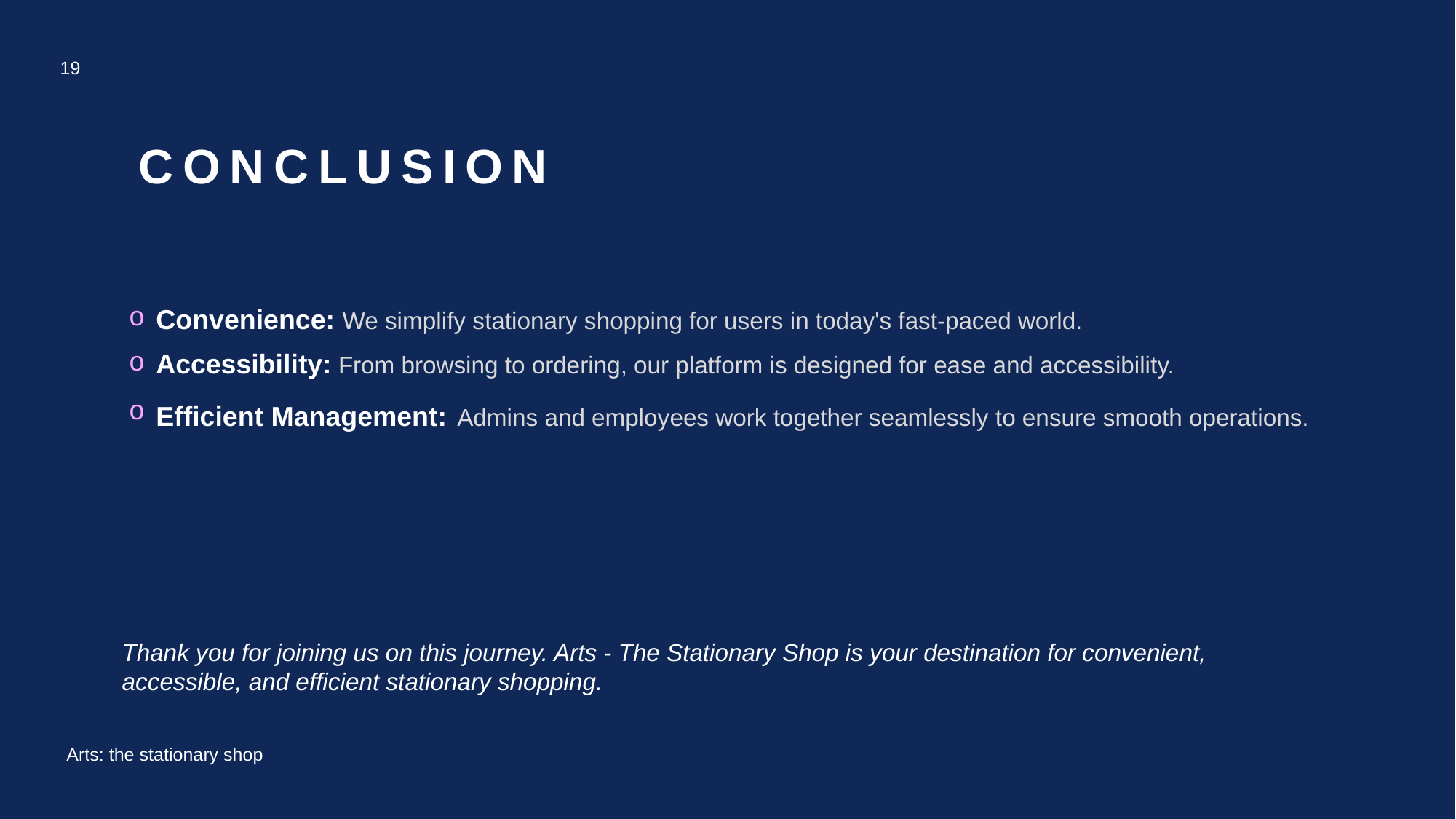

19
# conclusion
Convenience: We simplify stationary shopping for users in today's fast-paced world.
Accessibility: From browsing to ordering, our platform is designed for ease and accessibility.
Efficient Management: Admins and employees work together seamlessly to ensure smooth operations.

Thank you for joining us on this journey. Arts - The Stationary Shop is your destination for convenient, accessible, and efficient stationary shopping.
Arts: the stationary shop